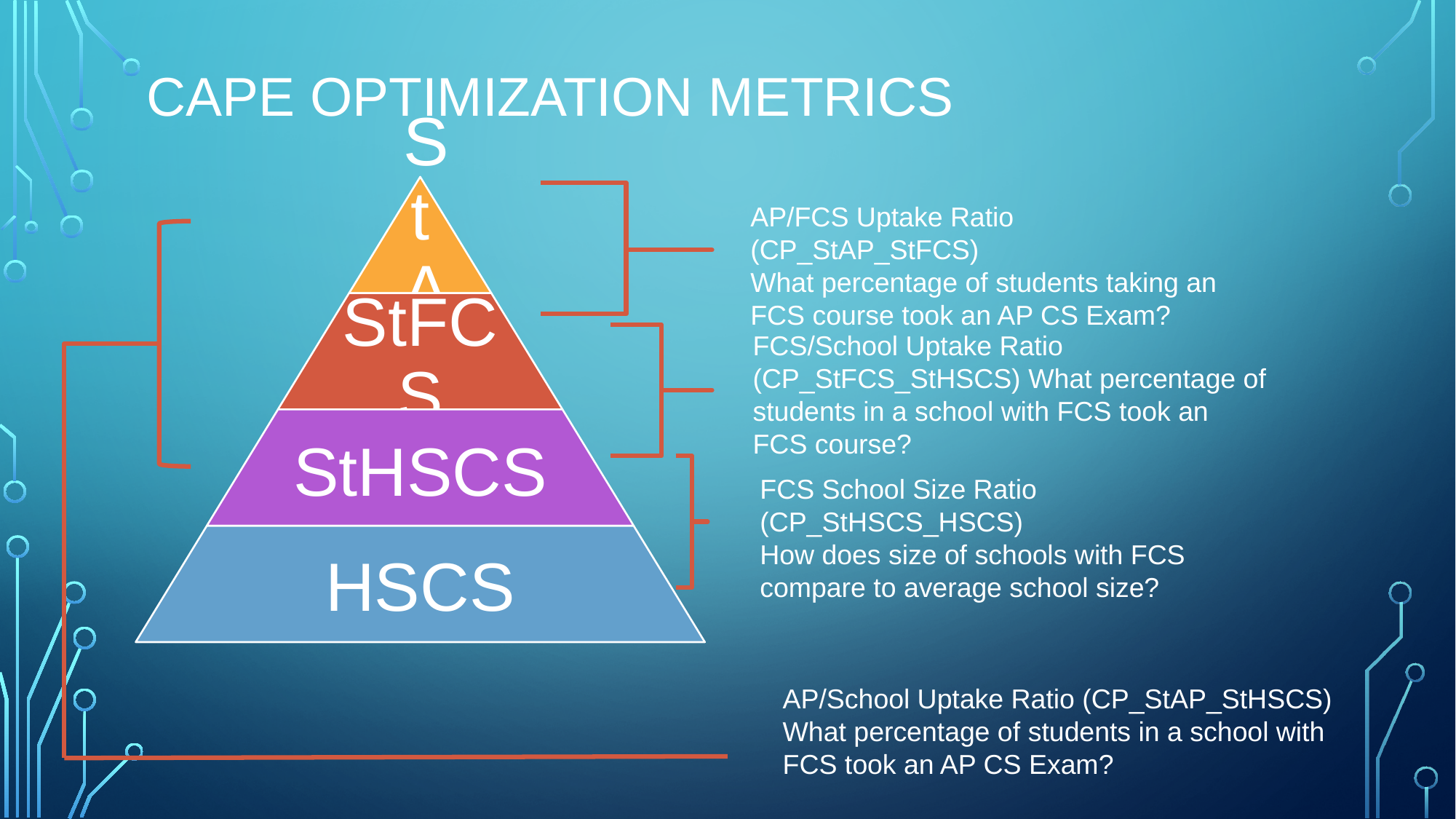

# CAPE Optimization Metrics
StAP
StFCS
StHSCS
HSCS

AP/FCS Uptake Ratio (CP_StAP_StFCS)
What percentage of students taking an FCS course took an AP CS Exam?

FCS/School Uptake Ratio (CP_StFCS_StHSCS) What percentage of students in a school with FCS took an FCS course?

FCS School Size Ratio (CP_StHSCS_HSCS)
How does size of schools with FCS compare to average school size?
AP/School Uptake Ratio (CP_StAP_StHSCS)
What percentage of students in a school with FCS took an AP CS Exam?